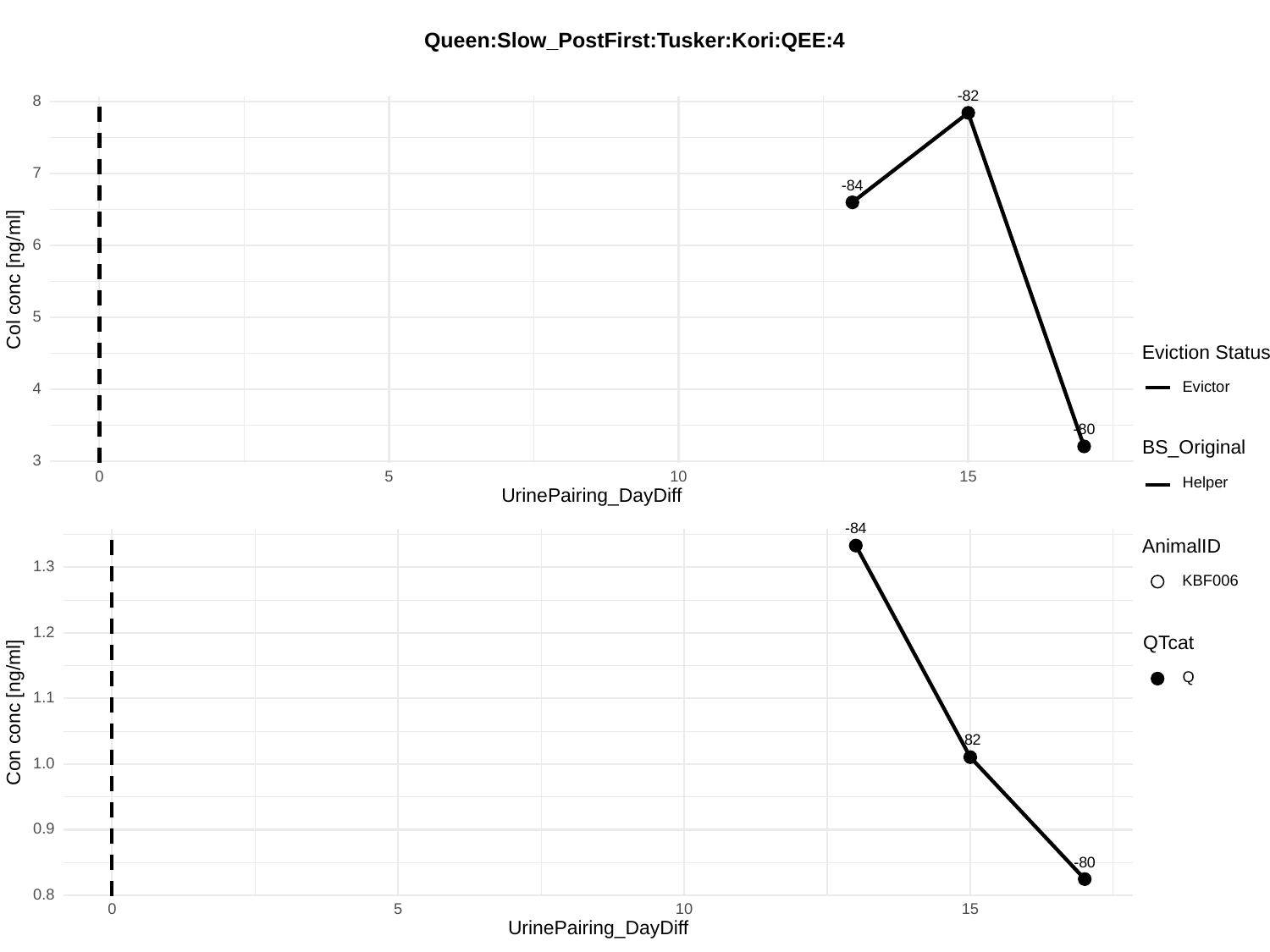

Queen:Slow_PostFirst:Tusker:Kori:QEE:4
-82
8

7

-84

6

Col conc [ng/ml]

5

Eviction Status

Evictor
4

-80

BS_Original

3

0
10
15
5
Helper

UrinePairing_DayDiff
-84

AnimalID

1.3

KBF006

1.2

QTcat

Q

1.1

Con conc [ng/ml]

-82

1.0

0.9

-80

0.8

0
10
15
5
UrinePairing_DayDiff